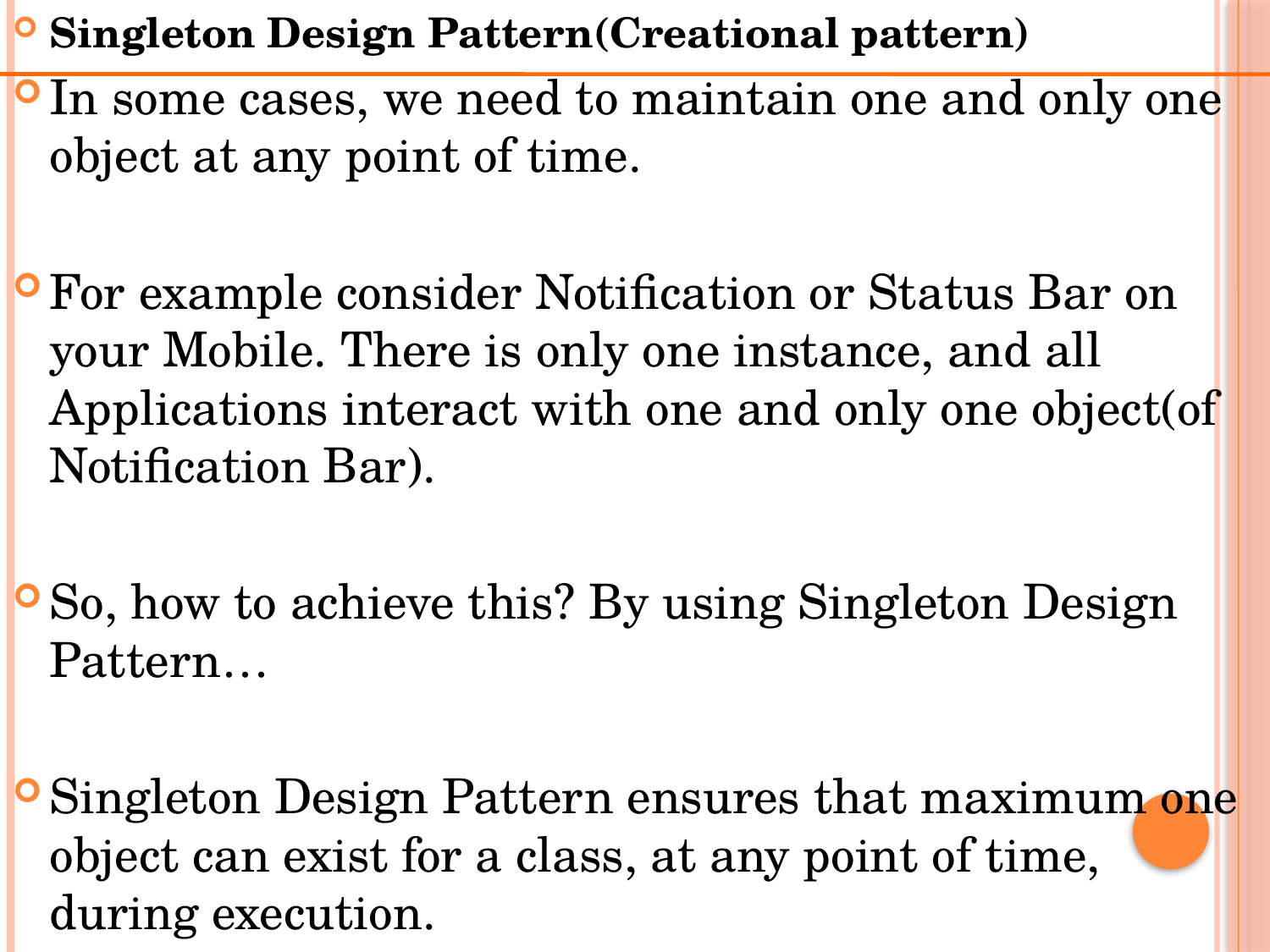

Singleton Design Pattern(Creational pattern)
In some cases, we need to maintain one and only one object at any point of time.

For example consider Notification or Status Bar on your Mobile. There is only one instance, and all Applications interact with one and only one object(of Notification Bar).

So, how to achieve this? By using Singleton Design Pattern…

Singleton Design Pattern ensures that maximum one object can exist for a class, at any point of time, during execution.

#